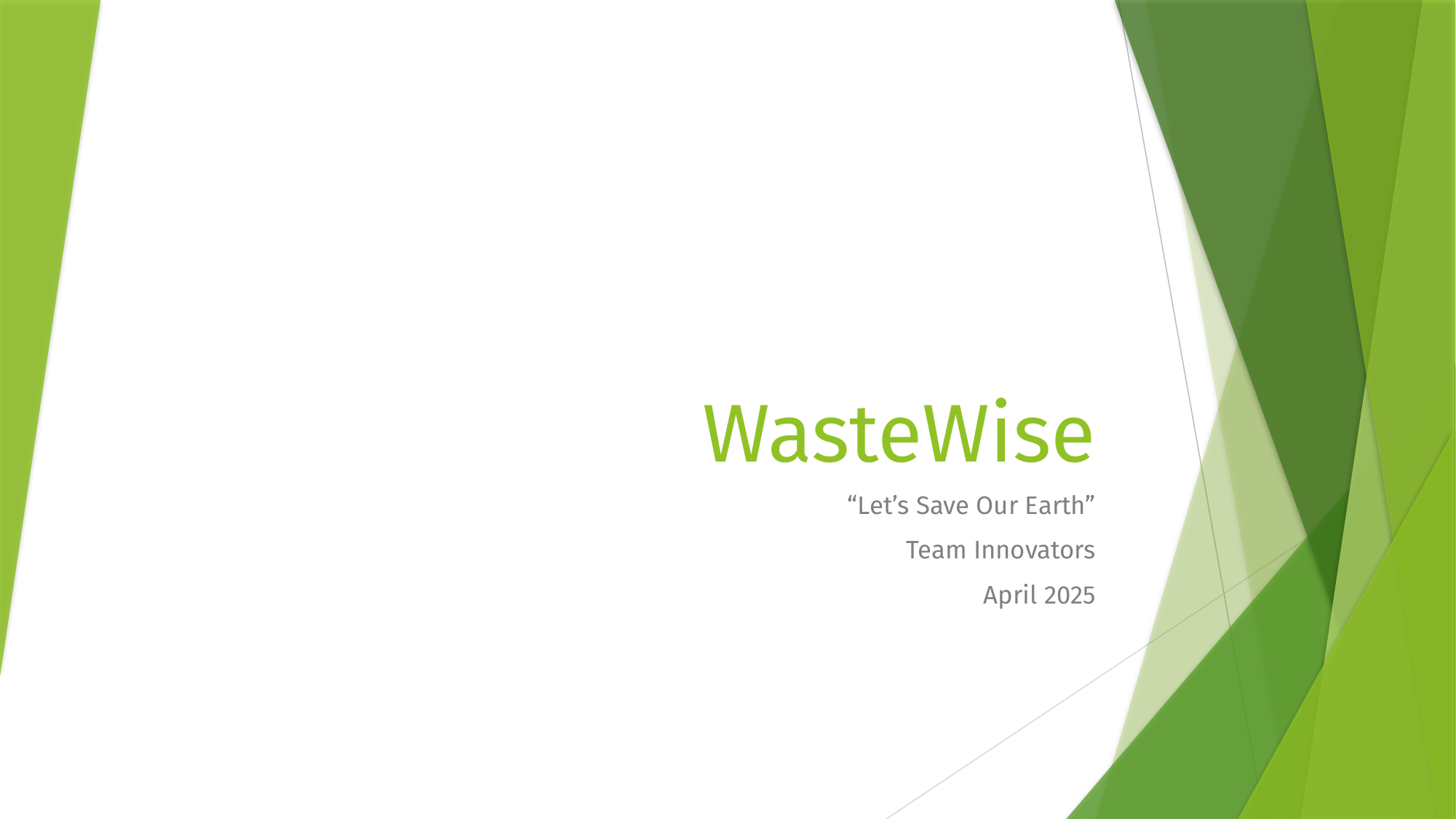

# WasteWise
“Let’s Save Our Earth”
Team Innovators
April 2025